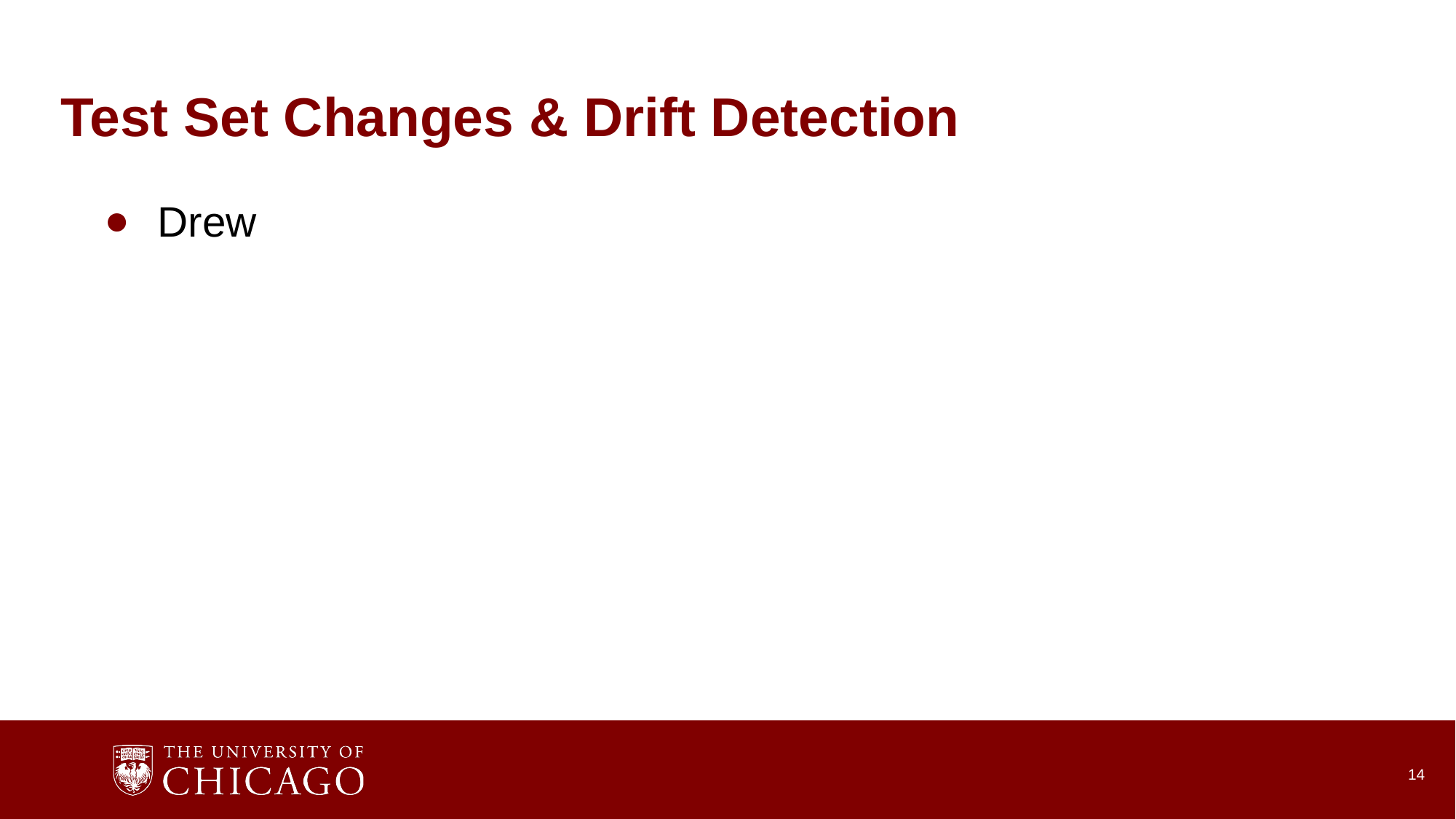

# Test Set Changes & Drift Detection
Drew
14